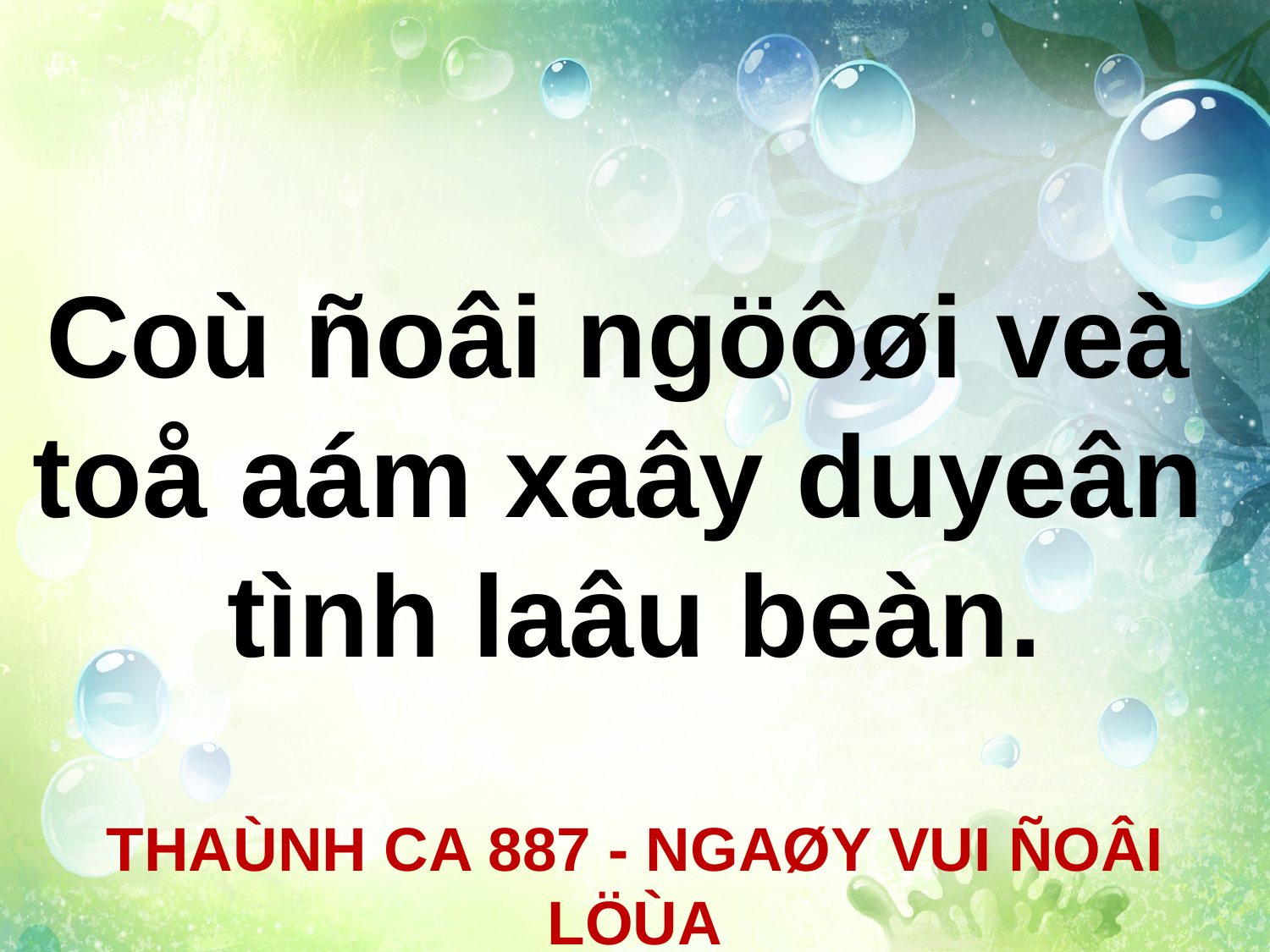

Coù ñoâi ngöôøi veà
toå aám xaây duyeân
tình laâu beàn.
THAÙNH CA 887 - NGAØY VUI ÑOÂI LÖÙA